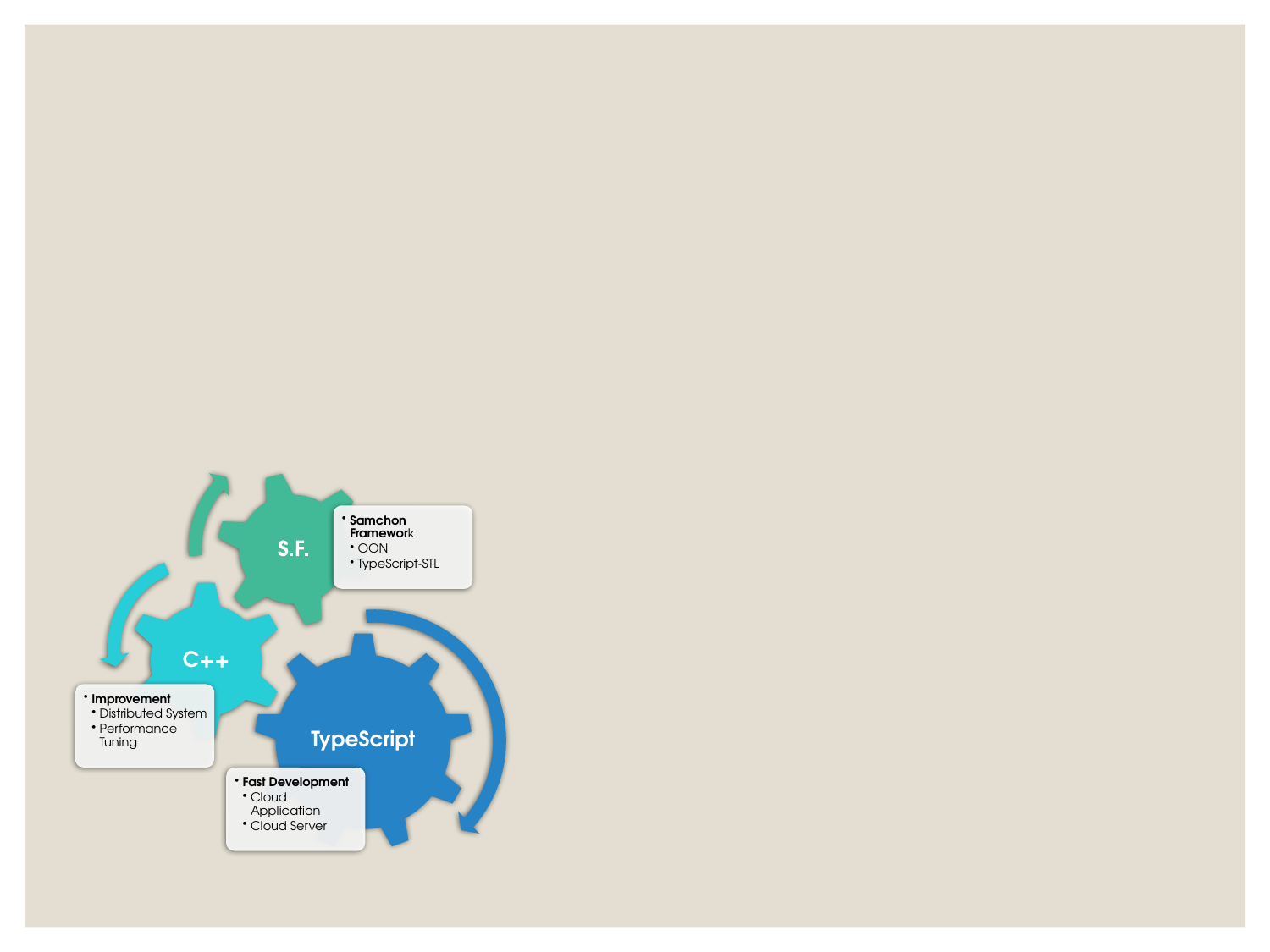

TypeScript
Fast Development
Cloud Application
Cloud Server
C++
Improvement
Distributed System
Performance Tuning
S.F.
Samchon Framework
OON
TypeScript-STL